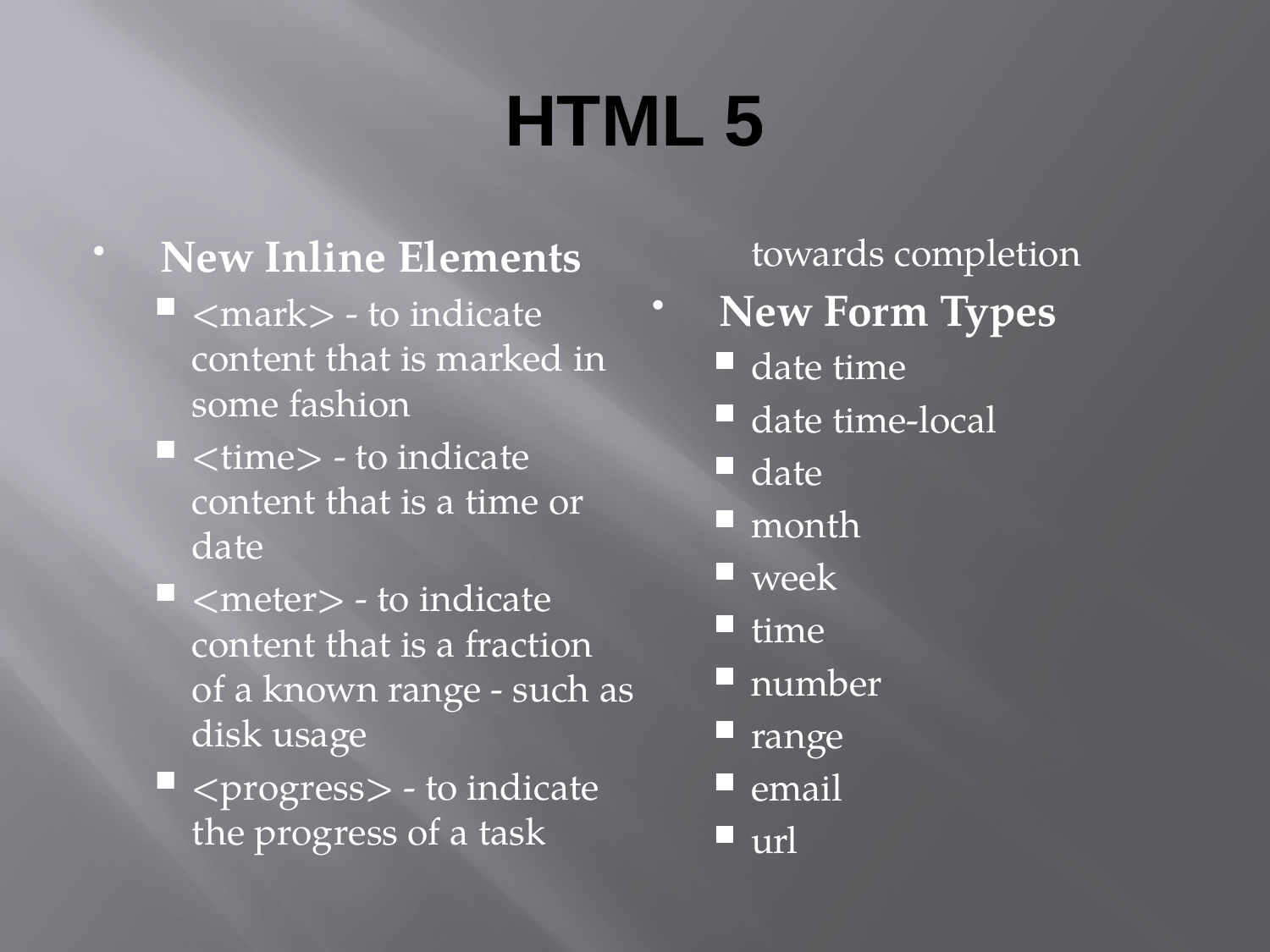

# HTML 5
 New Inline Elements
<mark> - to indicate content that is marked in some fashion
<time> - to indicate content that is a time or date
<meter> - to indicate content that is a fraction of a known range - such as disk usage
<progress> - to indicate the progress of a task towards completion
 New Form Types
date time
date time-local
date
month
week
time
number
range
email
url